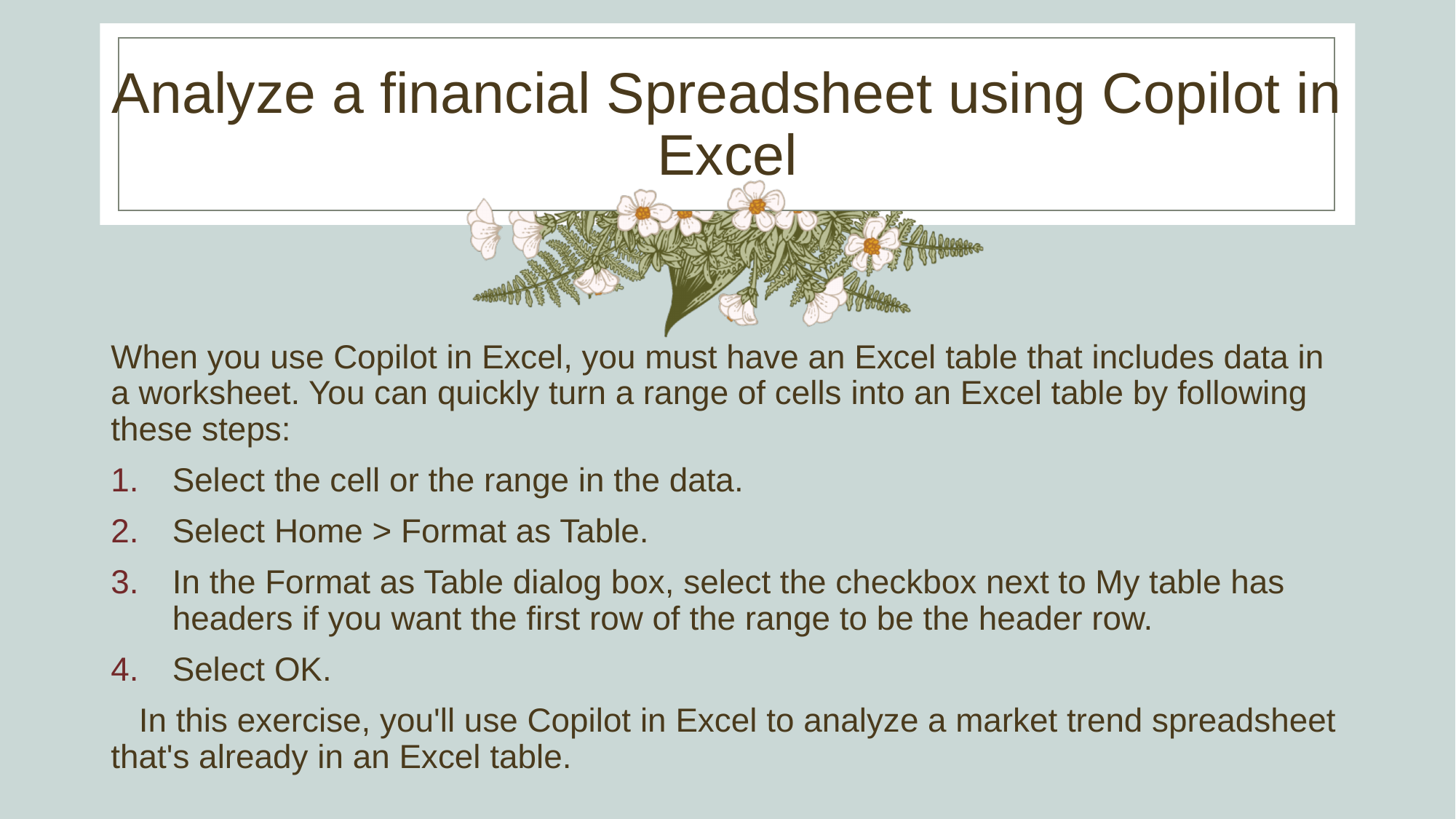

# Analyze a financial Spreadsheet using Copilot in Excel
When you use Copilot in Excel, you must have an Excel table that includes data in a worksheet. You can quickly turn a range of cells into an Excel table by following these steps:
Select the cell or the range in the data.
Select Home > Format as Table.
In the Format as Table dialog box, select the checkbox next to My table has headers if you want the first row of the range to be the header row.
Select OK.
   In this exercise, you'll use Copilot in Excel to analyze a market trend spreadsheet that's already in an Excel table.